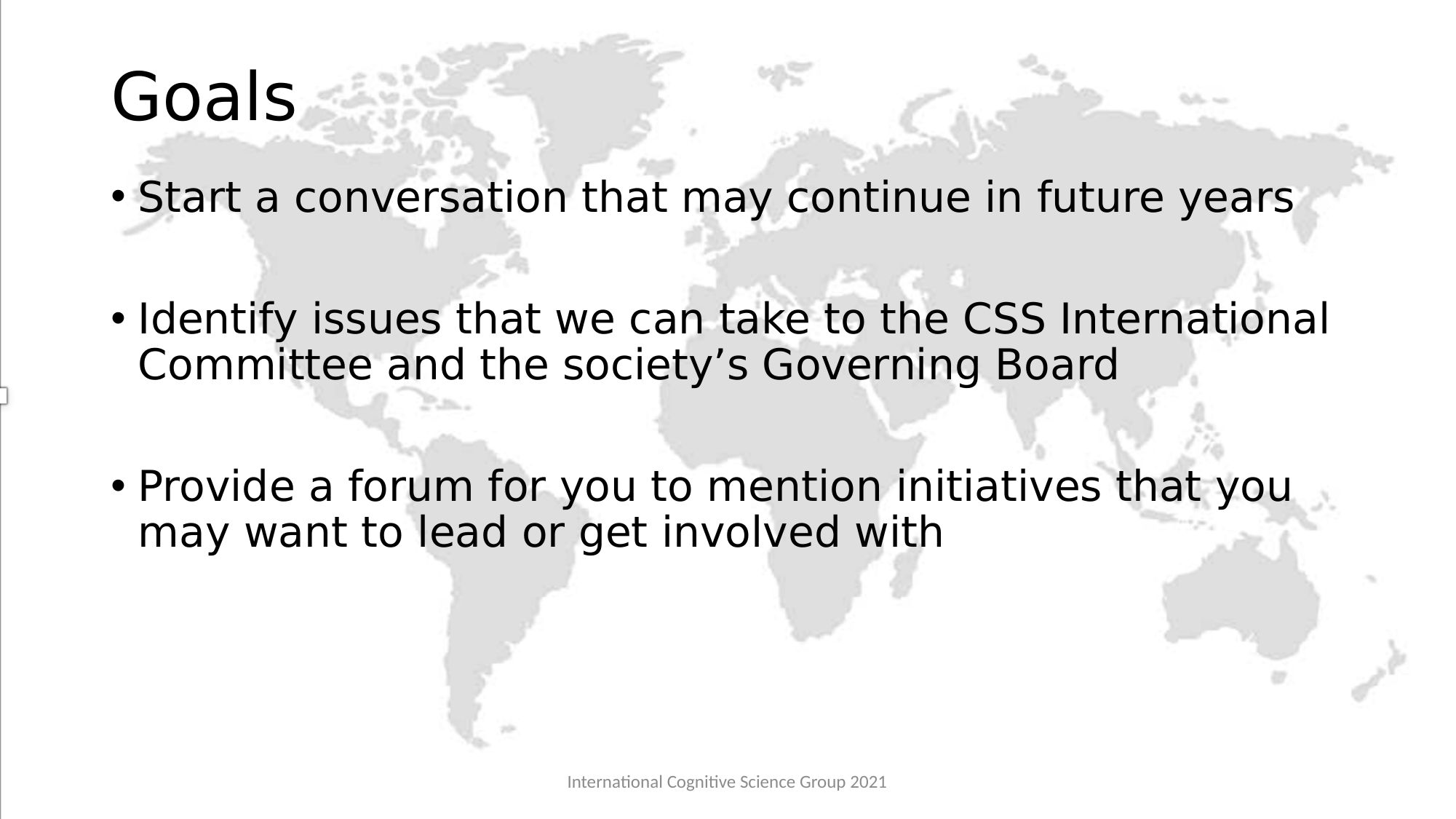

# Goals
Start a conversation that may continue in future years

Identify issues that we can take to the CSS International Committee and the society’s Governing Board

Provide a forum for you to mention initiatives that you may want to lead or get involved with

International Cognitive Science Group 2021